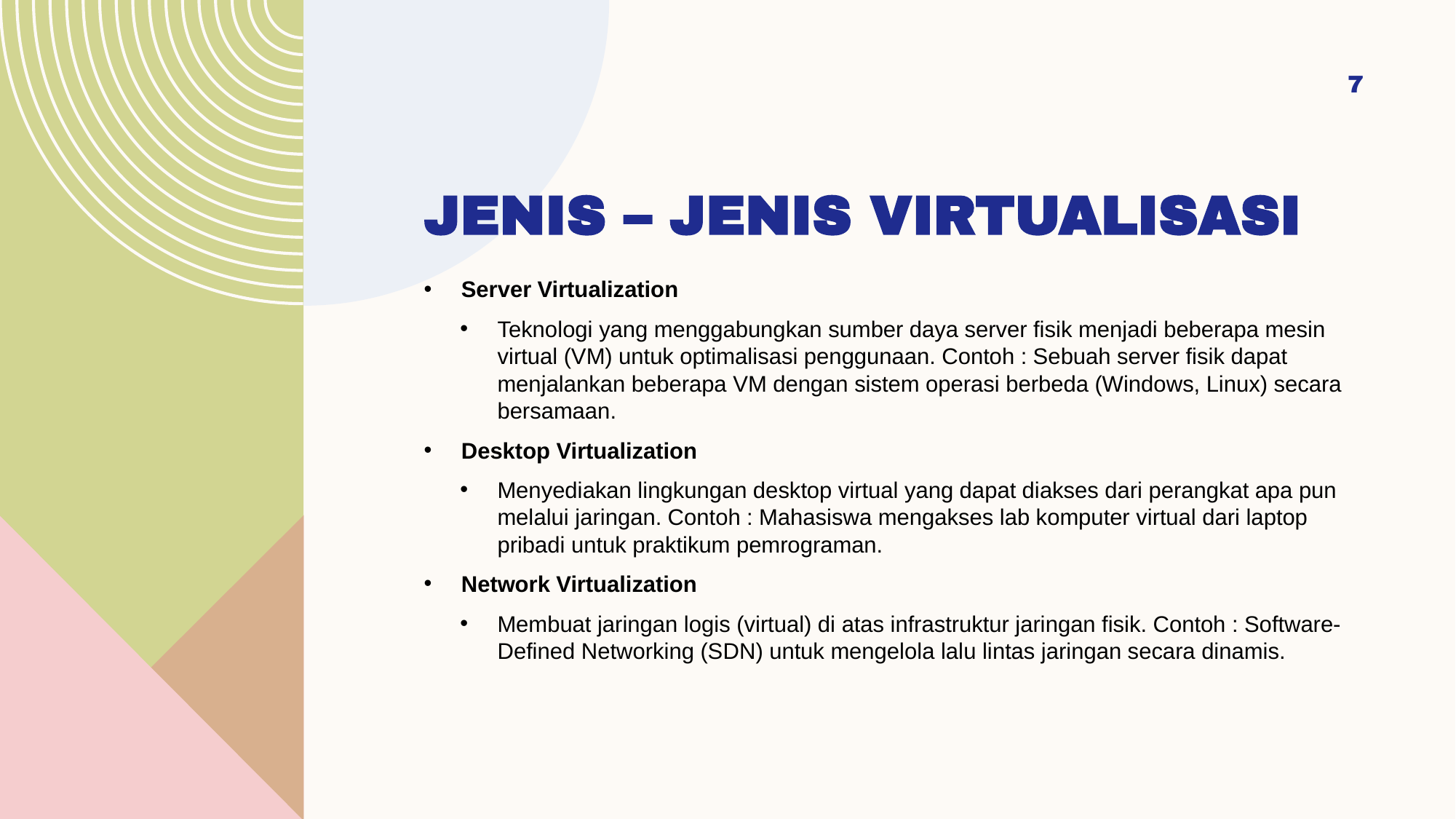

7
# Jenis – Jenis Virtualisasi
Server Virtualization
Teknologi yang menggabungkan sumber daya server fisik menjadi beberapa mesin virtual (VM) untuk optimalisasi penggunaan. Contoh : Sebuah server fisik dapat menjalankan beberapa VM dengan sistem operasi berbeda (Windows, Linux) secara bersamaan.
Desktop Virtualization
Menyediakan lingkungan desktop virtual yang dapat diakses dari perangkat apa pun melalui jaringan. Contoh : Mahasiswa mengakses lab komputer virtual dari laptop pribadi untuk praktikum pemrograman.
Network Virtualization
Membuat jaringan logis (virtual) di atas infrastruktur jaringan fisik. Contoh : Software-Defined Networking (SDN) untuk mengelola lalu lintas jaringan secara dinamis.